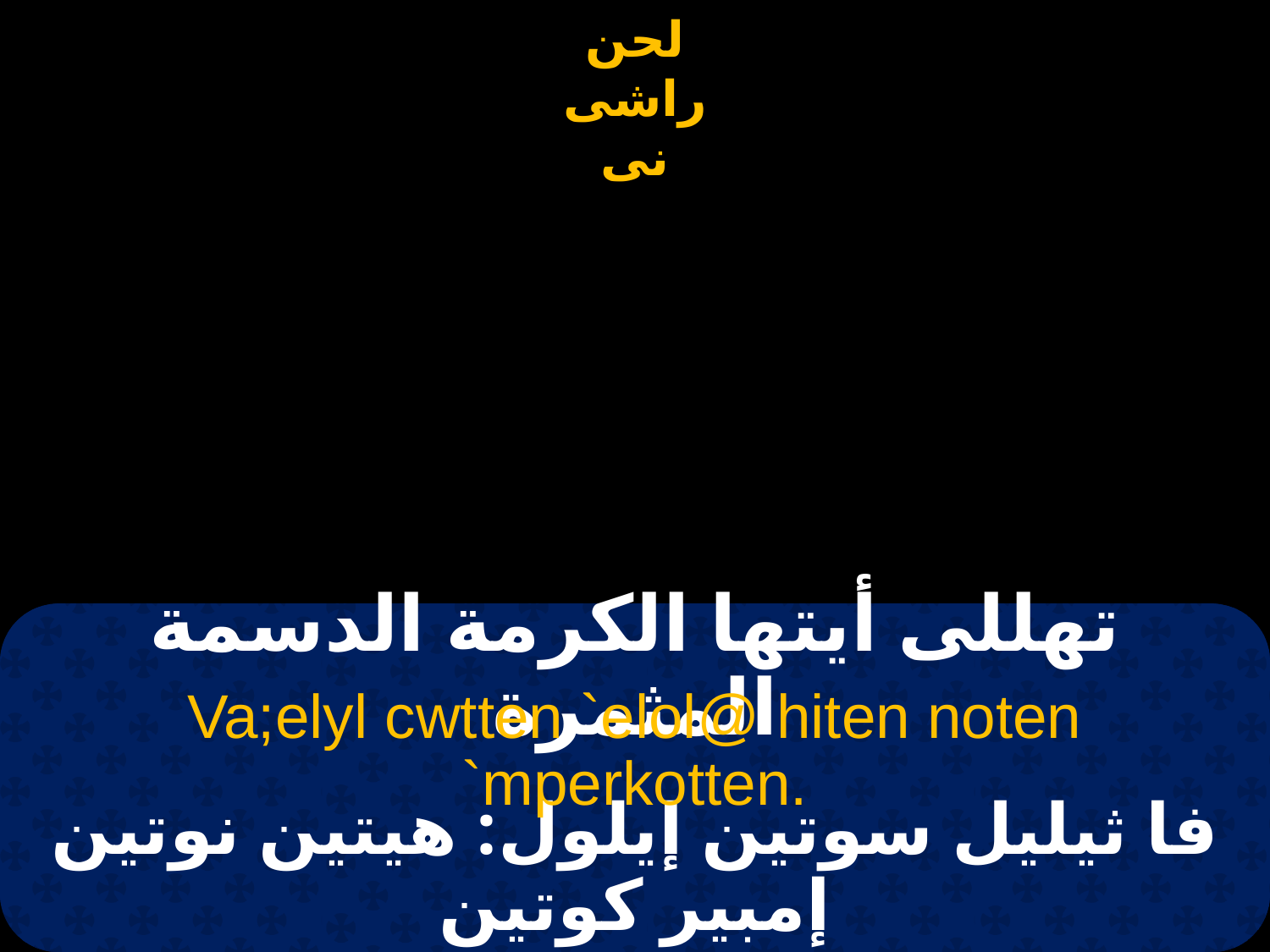

# تهللى أيتها الكرمة الدسمة المثمرة
Va;elyl cwtten `elol@ hiten noten `mperkotten.
فا ثيليل سوتين إيلول: هيتين نوتين إمبير كوتين